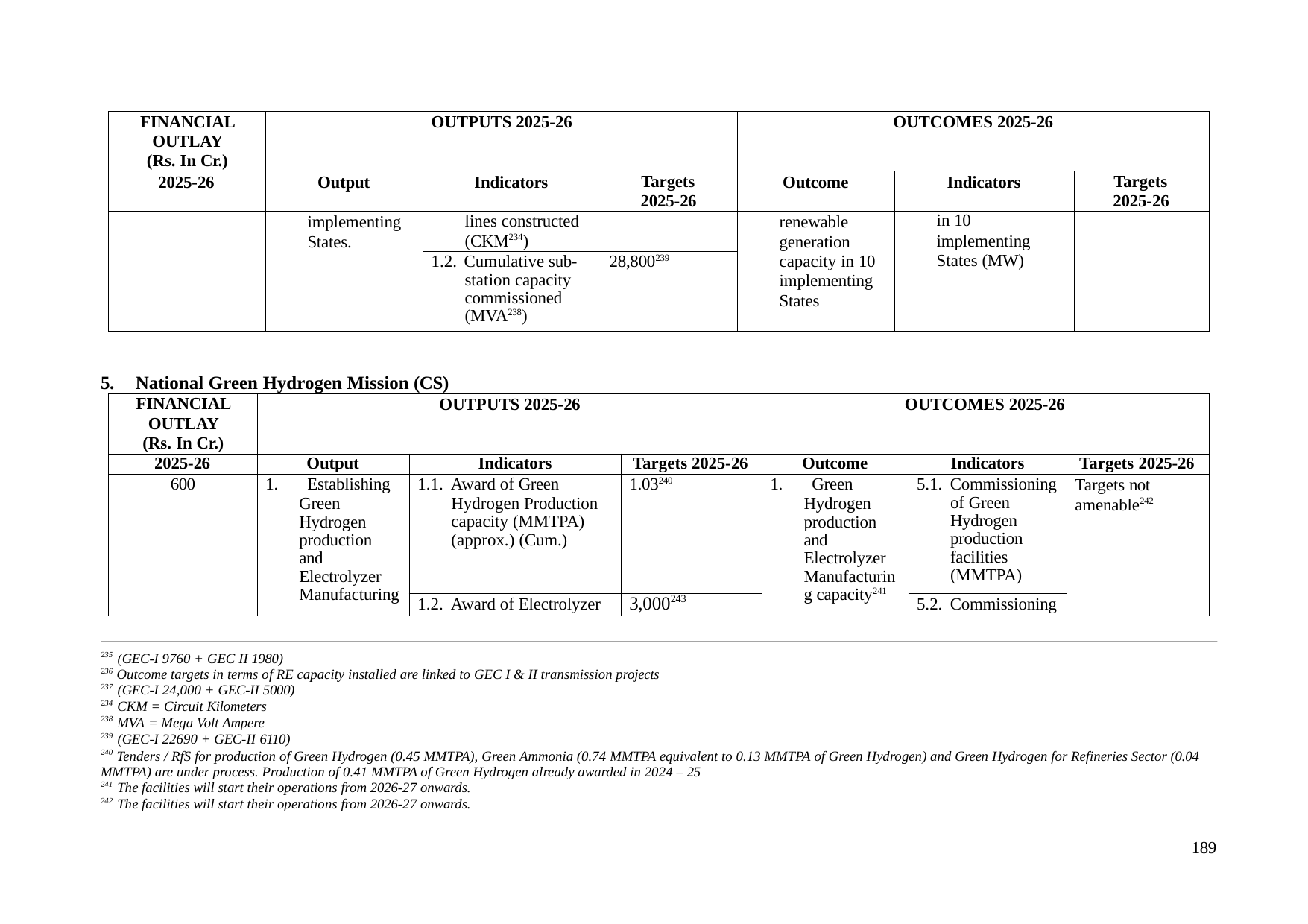

| FINANCIAL OUTLAY (Rs. In Cr.) | OUTPUTS 2025-26 |  |  | OUTCOMES 2025-26 |  |  |
| --- | --- | --- | --- | --- | --- | --- |
| 2025-26 | Output | Indicators | Targets 2025-26 | Outcome | Indicators | Targets 2025-26 |
|  | implementing States. | lines constructed (CKM234) |  | renewable generation capacity in 10 implementing States | in 10 implementing States (MW) |  |
|  |  | 1.2. Cumulative sub- station capacity commissioned (MVA238) | 28,800239 |  |  |  |
5.	National Green Hydrogen Mission (CS)
| FINANCIAL OUTLAY (Rs. In Cr.) | OUTPUTS 2025-26 |  |  | OUTCOMES 2025-26 |  |  |
| --- | --- | --- | --- | --- | --- | --- |
| 2025-26 | Output | Indicators | Targets 2025-26 | Outcome | Indicators | Targets 2025-26 |
| 600 | 1. Establishing Green Hydrogen production and Electrolyzer Manufacturing | 1.1. Award of Green Hydrogen Production capacity (MMTPA) (approx.) (Cum.) | 1.03240 | 1. Green Hydrogen production and Electrolyzer Manufacturin g capacity241 | 5.1. Commissioning of Green Hydrogen production facilities (MMTPA) | Targets not amenable242 |
|  |  | 1.2. Award of Electrolyzer | 3,000243 |  | 5.2. Commissioning |  |

235 (GEC-I 9760 + GEC II 1980)
236 Outcome targets in terms of RE capacity installed are linked to GEC I & II transmission projects
237 (GEC-I 24,000 + GEC-II 5000)
234 CKM = Circuit Kilometers
238 MVA = Mega Volt Ampere
239 (GEC-I 22690 + GEC-II 6110)
240 Tenders / RfS for production of Green Hydrogen (0.45 MMTPA), Green Ammonia (0.74 MMTPA equivalent to 0.13 MMTPA of Green Hydrogen) and Green Hydrogen for Refineries Sector (0.04 MMTPA) are under process. Production of 0.41 MMTPA of Green Hydrogen already awarded in 2024 – 25
241 The facilities will start their operations from 2026-27 onwards.
242 The facilities will start their operations from 2026-27 onwards.
189